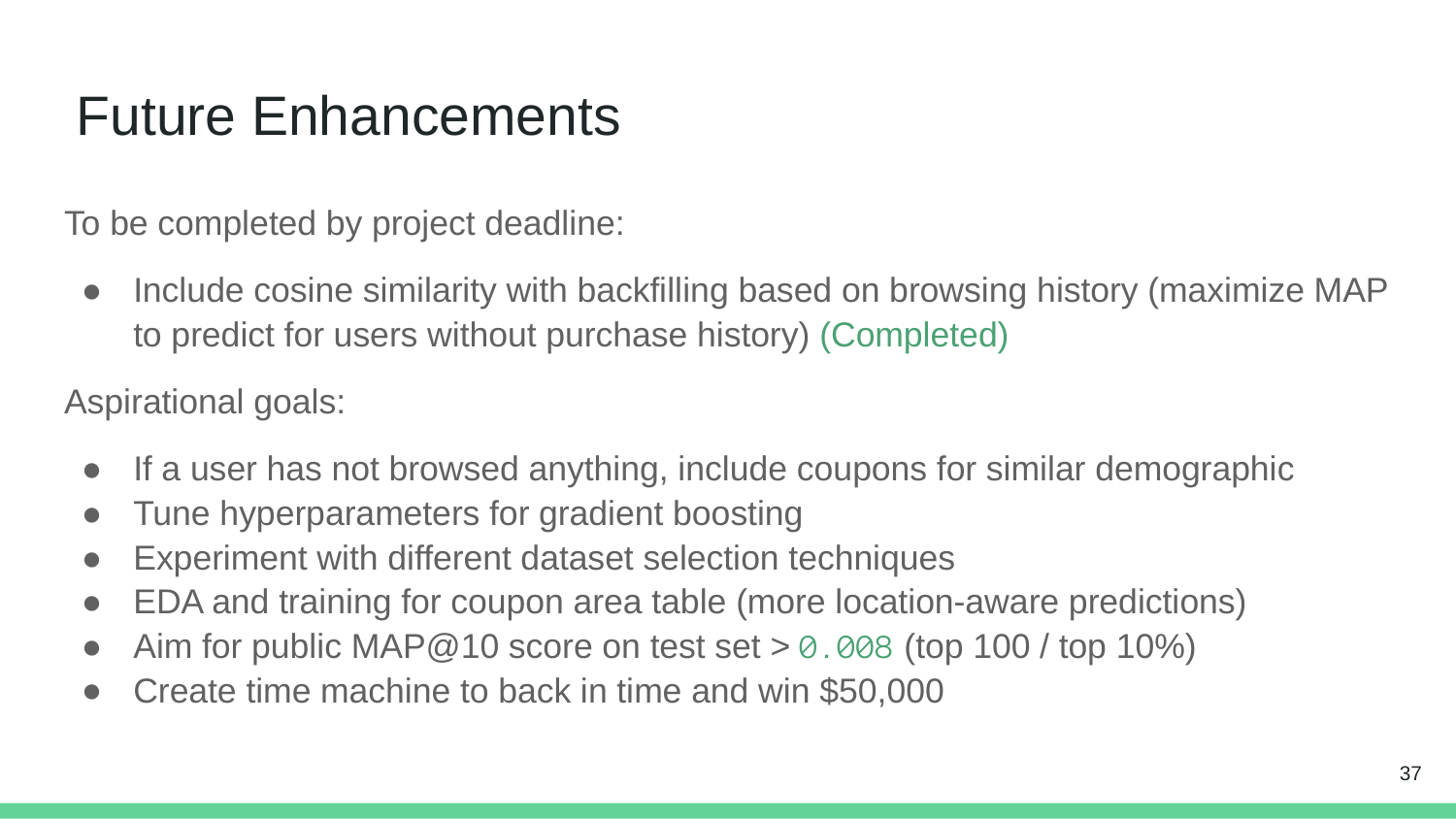

# Future Enhancements
To be completed by project deadline:
Include cosine similarity with backfilling based on browsing history (maximize MAP to predict for users without purchase history) (Completed)
Aspirational goals:
If a user has not browsed anything, include coupons for similar demographic
Tune hyperparameters for gradient boosting
Experiment with different dataset selection techniques
EDA and training for coupon area table (more location-aware predictions)
Aim for public MAP@10 score on test set > 0.008 (top 100 / top 10%)
Create time machine to back in time and win $50,000
37